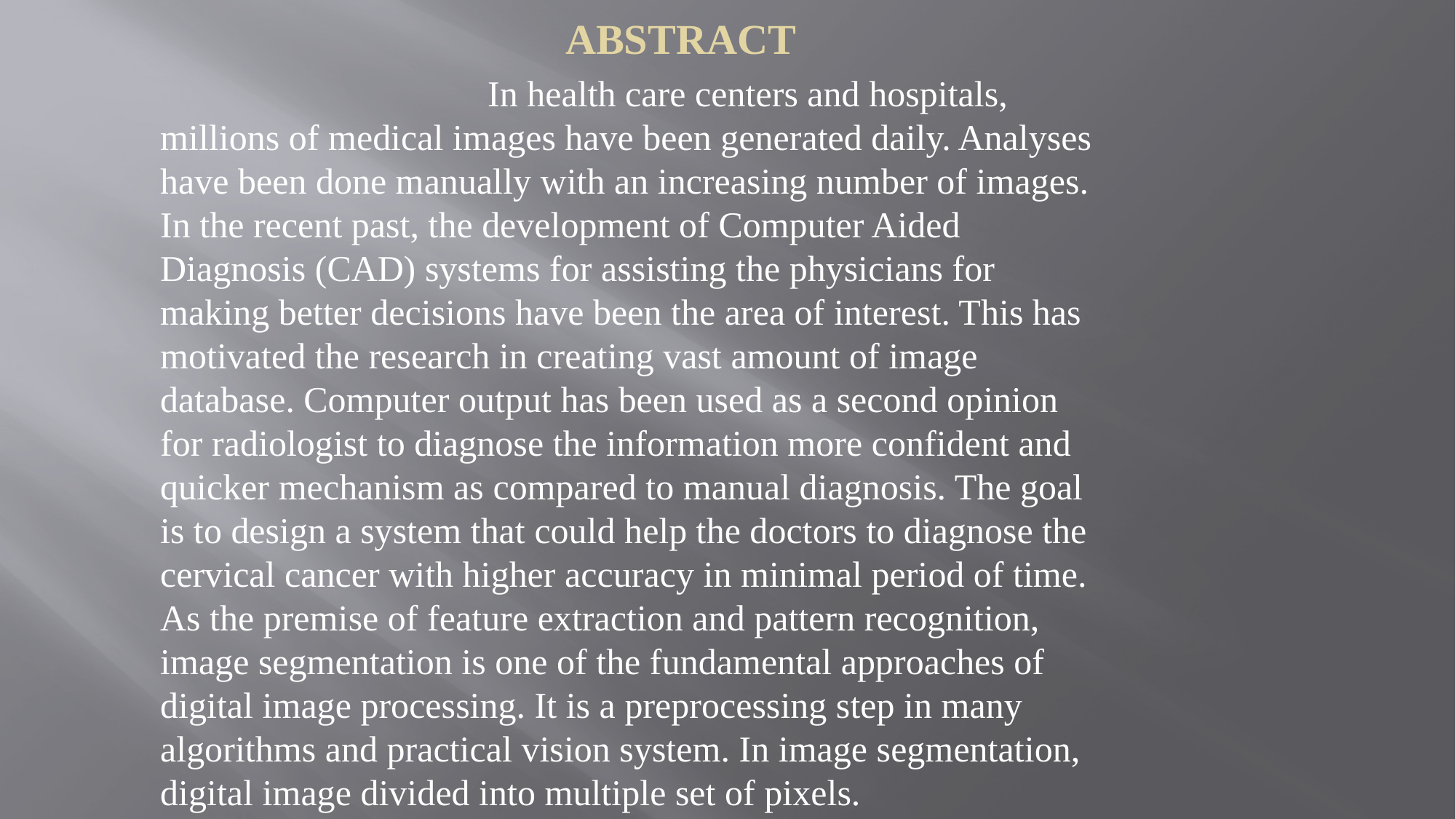

# ABSTRACT
       			In health care centers and hospitals, millions of medical images have been generated daily. Analyses have been done manually with an increasing number of images. In the recent past, the development of Computer Aided Diagnosis (CAD) systems for assisting the physicians for making better decisions have been the area of interest. This has motivated the research in creating vast amount of image database. Computer output has been used as a second opinion for radiologist to diagnose the information more confident and quicker mechanism as compared to manual diagnosis. The goal is to design a system that could help the doctors to diagnose the cervical cancer with higher accuracy in minimal period of time. As the premise of feature extraction and pattern recognition, image segmentation is one of the fundamental approaches of digital image processing. It is a preprocessing step in many algorithms and practical vision system. In image segmentation, digital image divided into multiple set of pixels.